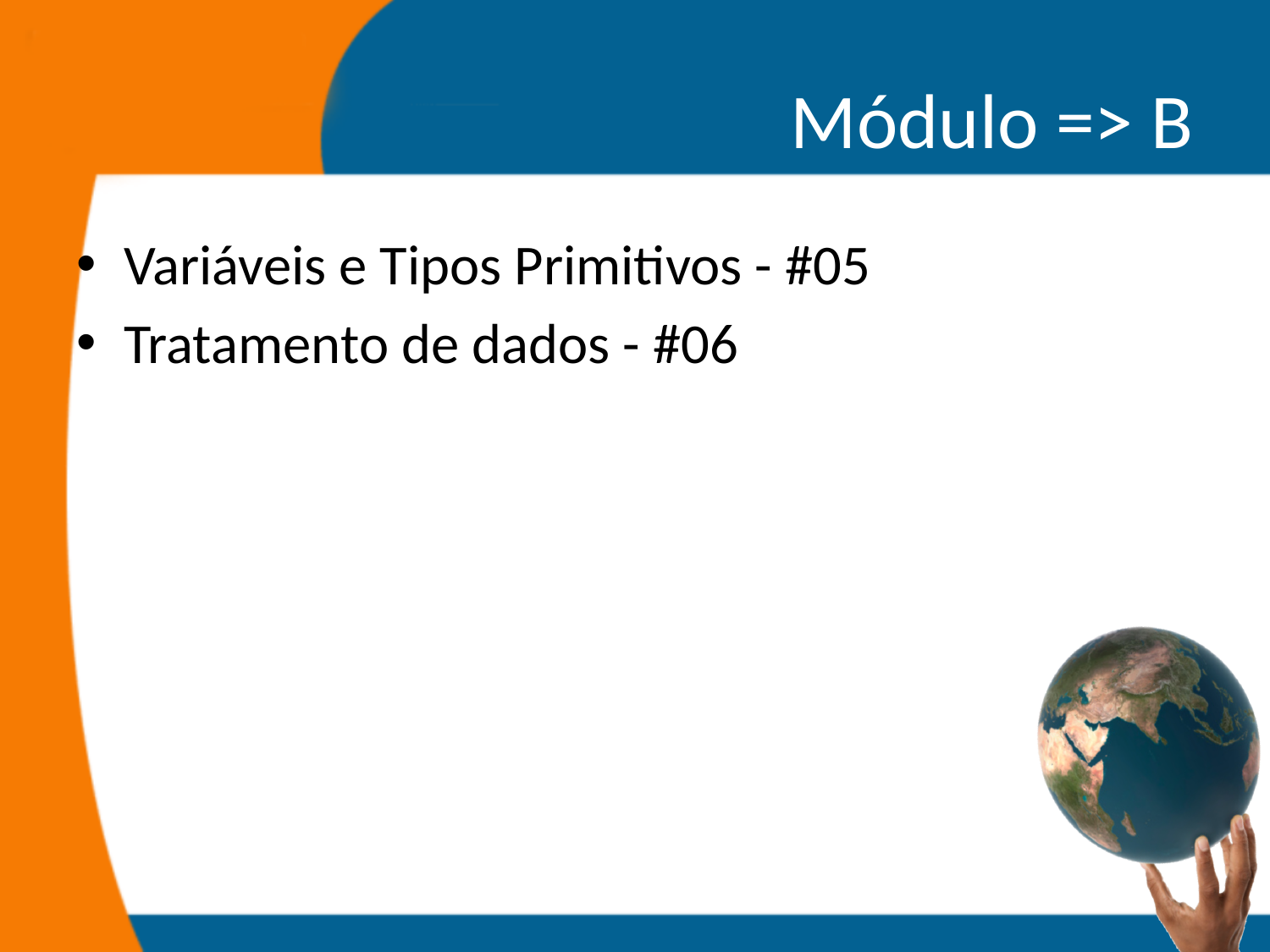

# Módulo => B
Variáveis e Tipos Primitivos - #05
Tratamento de dados - #06